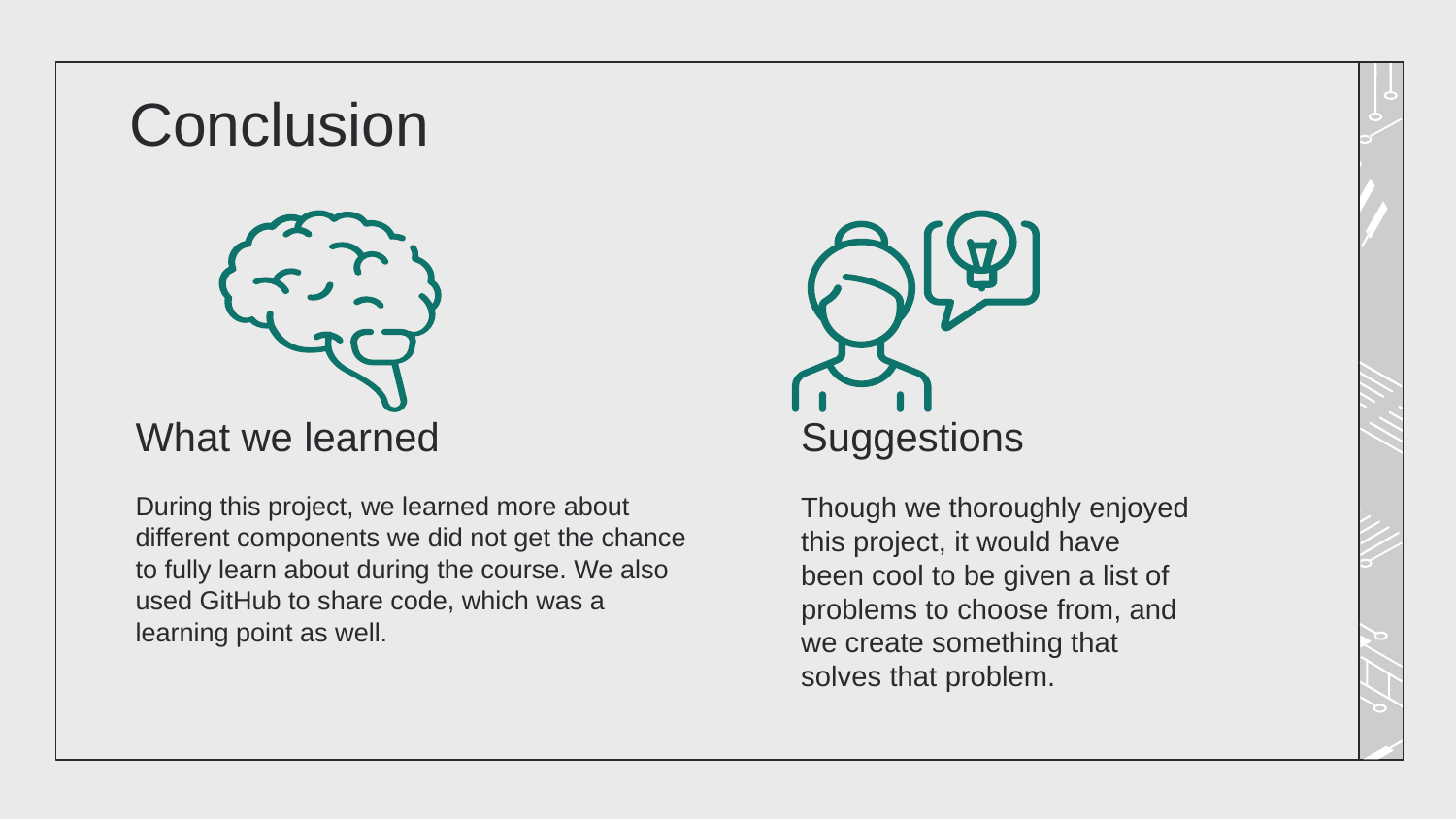

# Conclusion

What we learned
Suggestions
Though we thoroughly enjoyed this project, it would have been cool to be given a list of problems to choose from, and we create something that solves that problem.
During this project, we learned more about different components we did not get the chance to fully learn about during the course. We also used GitHub to share code, which was a learning point as well.